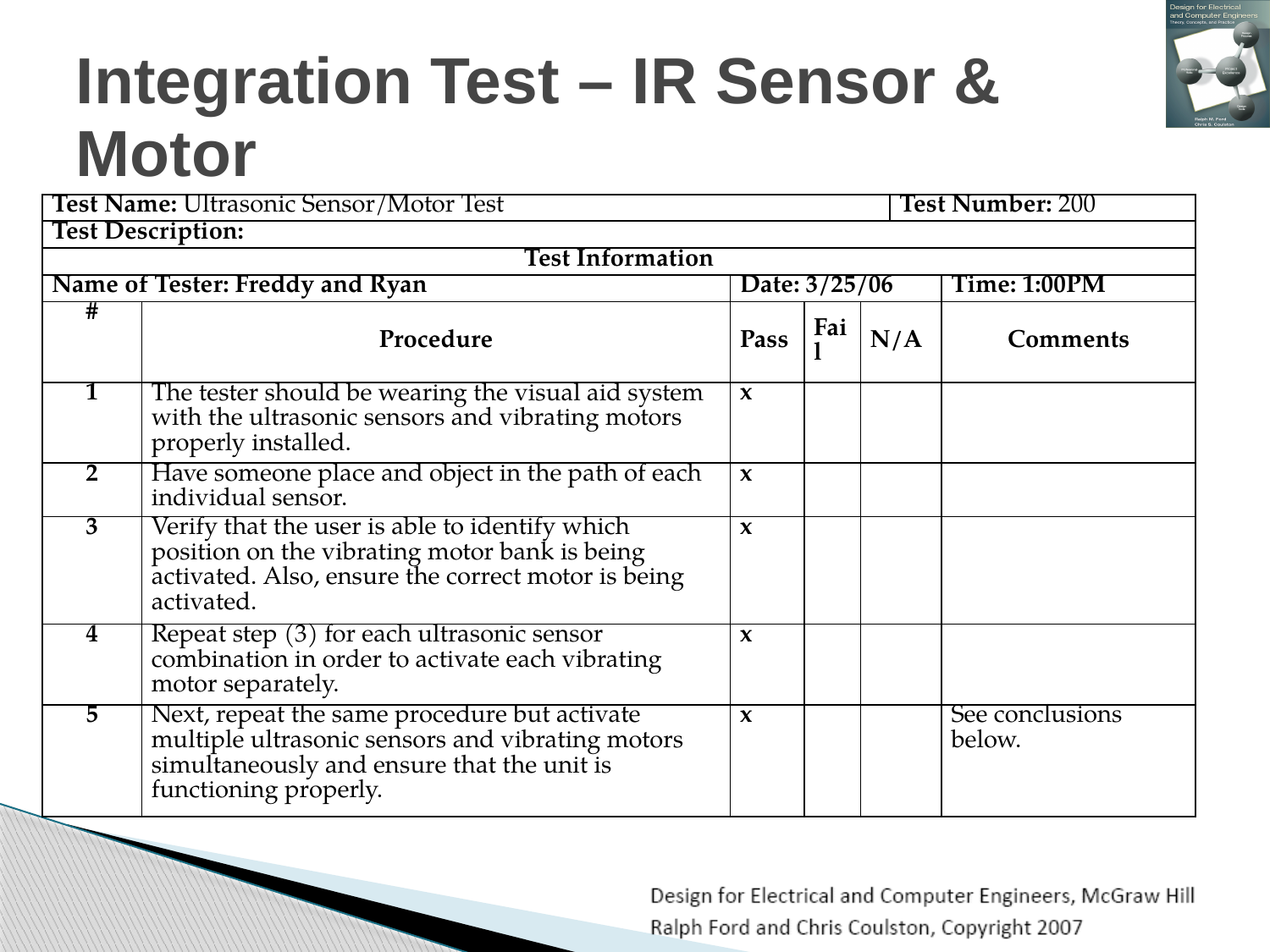

# Integration Test – IR Sensor & Motor
| Test Name: Ultrasonic Sensor/Motor Test |  |  |  |  | Test Number: 200 |  |
| --- | --- | --- | --- | --- | --- | --- |
| Test Description: |  |  |  |  |  |  |
| Test Information |  |  |  |  |  |  |
| Name of Tester: Freddy and Ryan |  | Date: 3/25/06 |  |  |  | Time: 1:00PM |
| # | Procedure | Pass | Fail | N/A |  | Comments |
| 1 | The tester should be wearing the visual aid system with the ultrasonic sensors and vibrating motors properly installed. | x |  |  |  |  |
| 2 | Have someone place and object in the path of each individual sensor. | x |  |  |  |  |
| 3 | Verify that the user is able to identify which position on the vibrating motor bank is being activated. Also, ensure the correct motor is being activated. | x |  |  |  |  |
| 4 | Repeat step (3) for each ultrasonic sensor combination in order to activate each vibrating motor separately. | x |  |  |  |  |
| 5 | Next, repeat the same procedure but activate multiple ultrasonic sensors and vibrating motors simultaneously and ensure that the unit is functioning properly. | x |  |  |  | See conclusions below. |